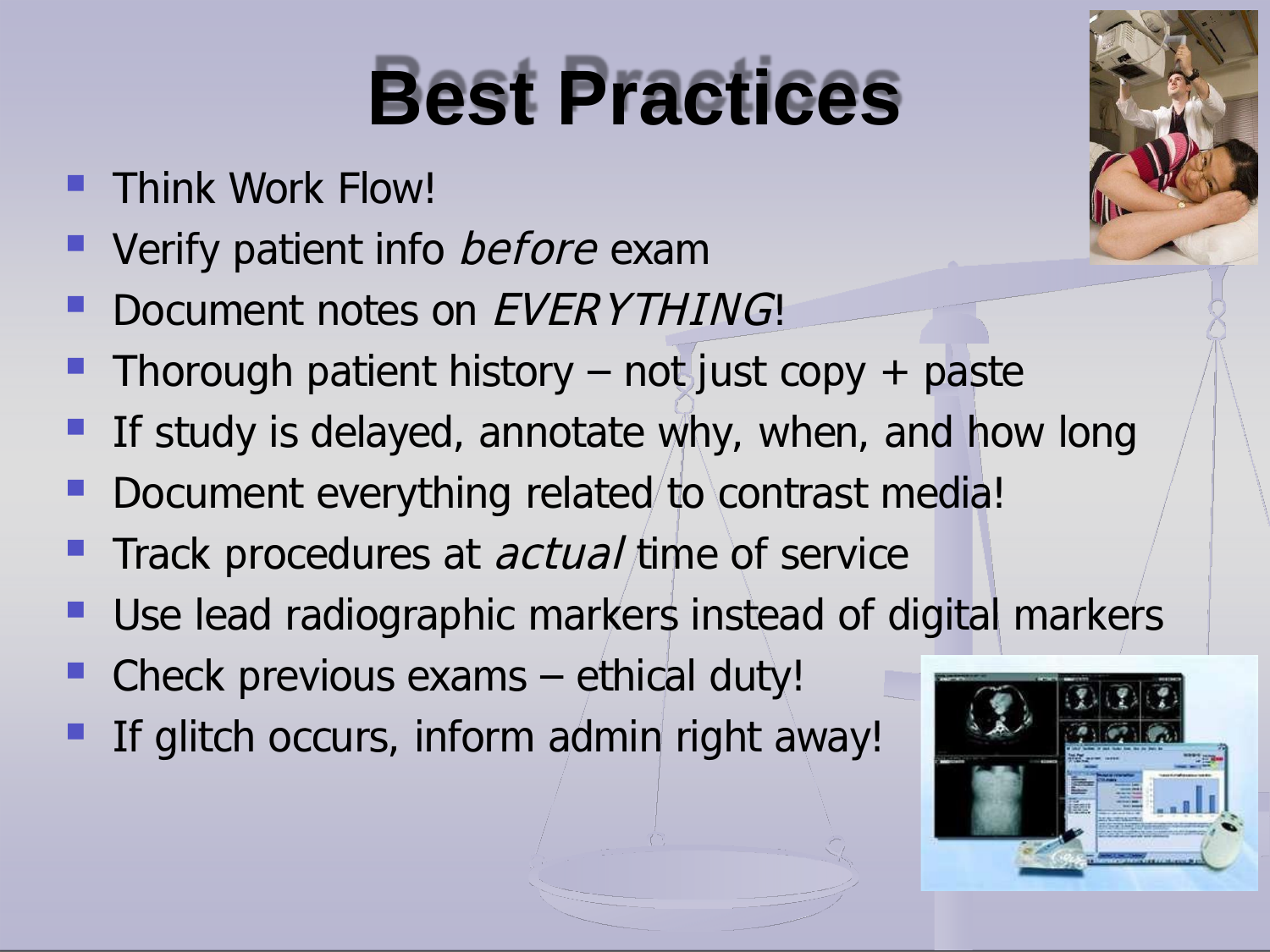

# Best Practices
Think Work Flow!
Verify patient info before exam
Document notes on EVERYTHING!
Thorough patient history – not just copy + paste
If study is delayed, annotate why, when, and how long
Document everything related to contrast media!
Track procedures at actual time of service
Use lead radiographic markers instead of digital markers
Check previous exams – ethical duty!
If glitch occurs, inform admin right away!